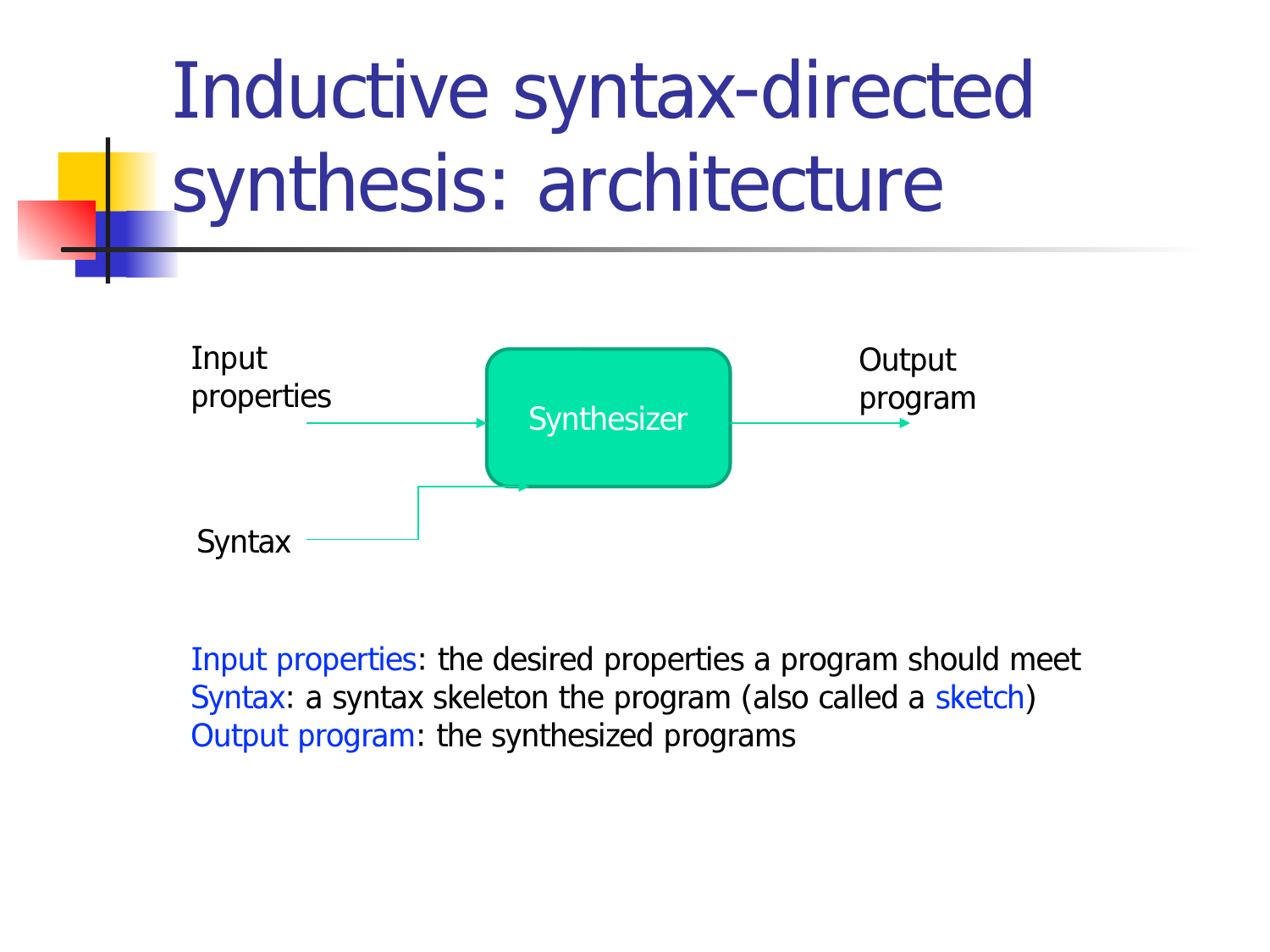

# Inductive syntax-directed synthesis: architecture
Input properties
Output program
Synthesizer
Syntax
Input properties: the desired properties a program should meet
Syntax: a syntax skeleton the program (also called a sketch)
Output program: the synthesized programs